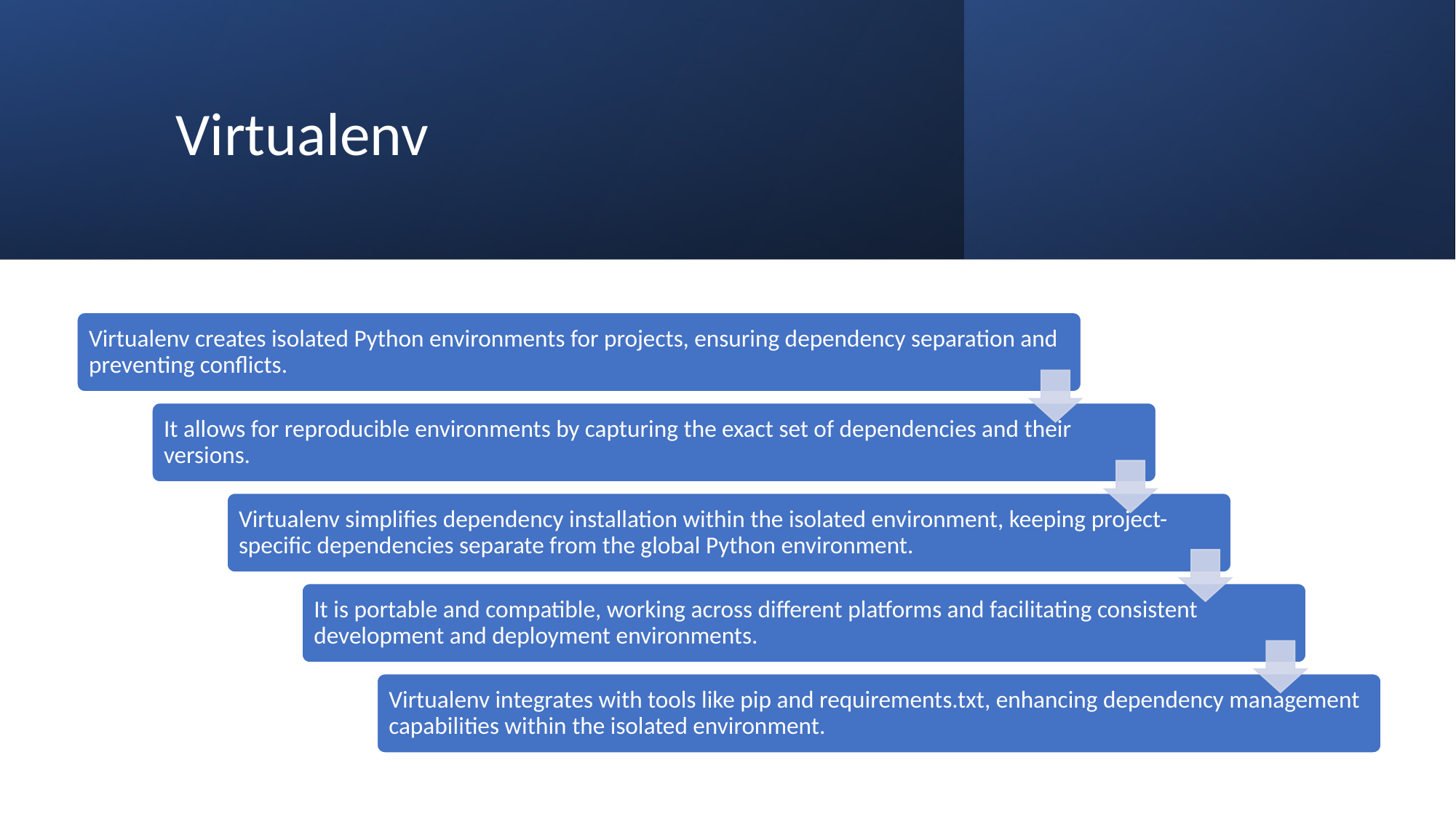

# Virtualenv
Virtualenv creates isolated Python environments for projects, ensuring dependency separation and preventing conflicts.
It allows for reproducible environments by capturing the exact set of dependencies and their versions.
Virtualenv simplifies dependency installation within the isolated environment, keeping project-specific dependencies separate from the global Python environment.
It is portable and compatible, working across different platforms and facilitating consistent development and deployment environments.
Virtualenv integrates with tools like pip and requirements.txt, enhancing dependency management capabilities within the isolated environment.